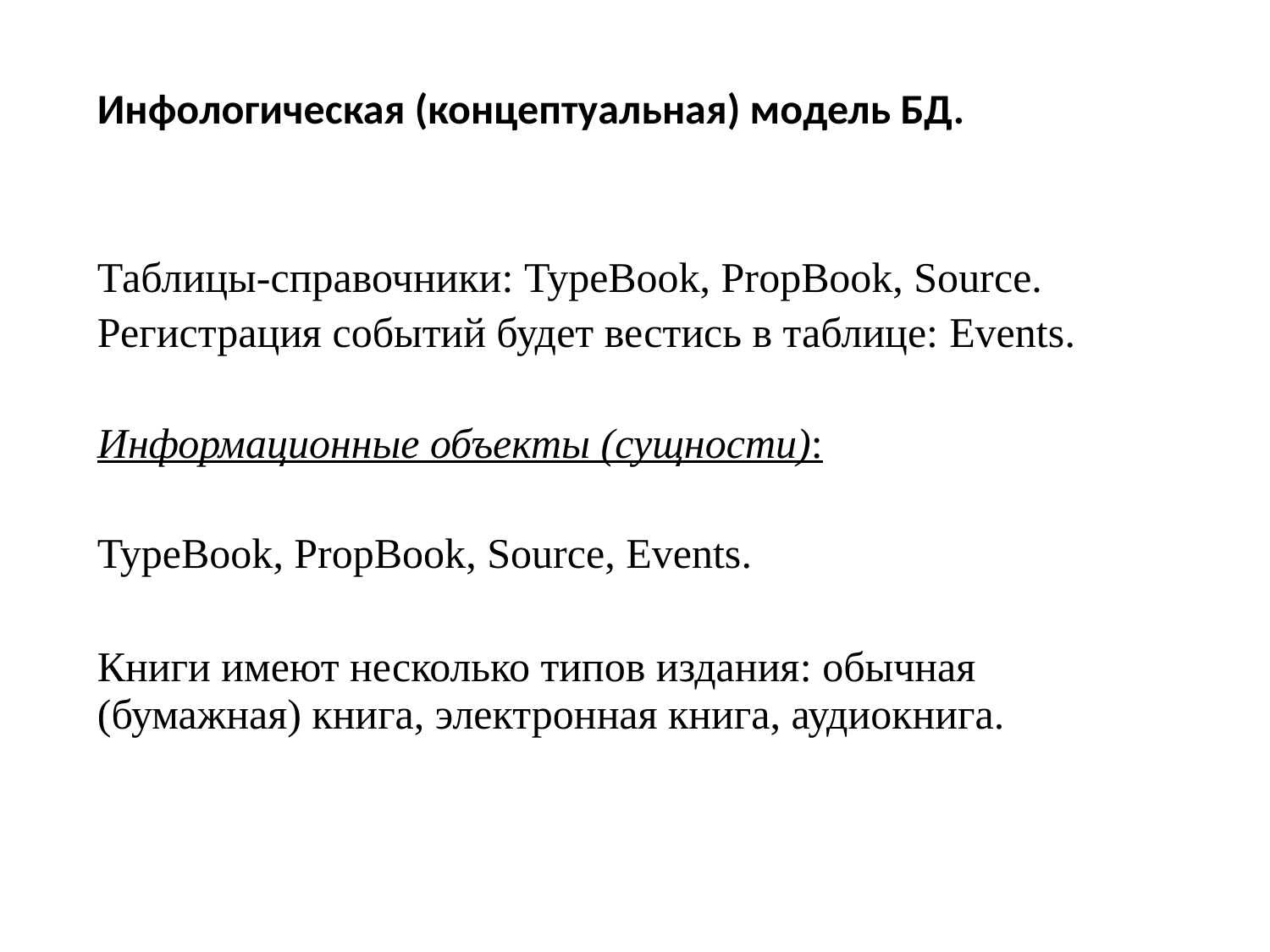

Инфологическая (концептуальная) модель БД.

Таблицы-справочники: TypeBook, PropBook, Source.
Регистрация событий будет вестись в таблице: Events.

Информационные объекты (сущности):

TypeBook, PropBook, Source, Events.

Книги имеют несколько типов издания: обычная (бумажная) книга, электронная книга, аудиокнига.